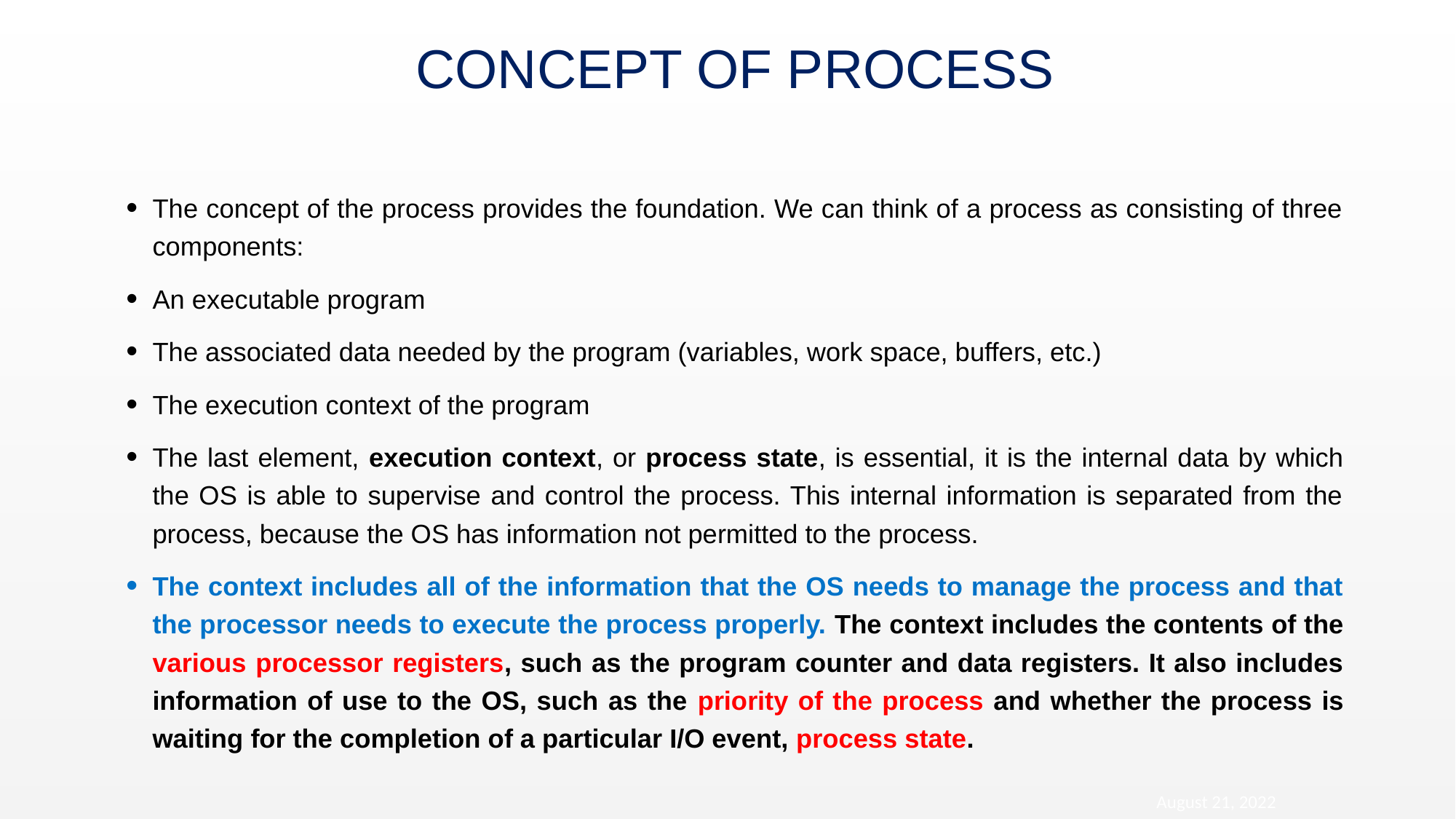

# concept of process
The concept of the process provides the foundation. We can think of a process as consisting of three components:
An executable program
The associated data needed by the program (variables, work space, buffers, etc.)
The execution context of the program
The last element, execution context, or process state, is essential, it is the internal data by which the OS is able to supervise and control the process. This internal information is separated from the process, because the OS has information not permitted to the process.
The context includes all of the information that the OS needs to manage the process and that the processor needs to execute the process properly. The context includes the contents of the various processor registers, such as the program counter and data registers. It also includes information of use to the OS, such as the priority of the process and whether the process is waiting for the completion of a particular I/O event, process state.
August 21, 2022
31